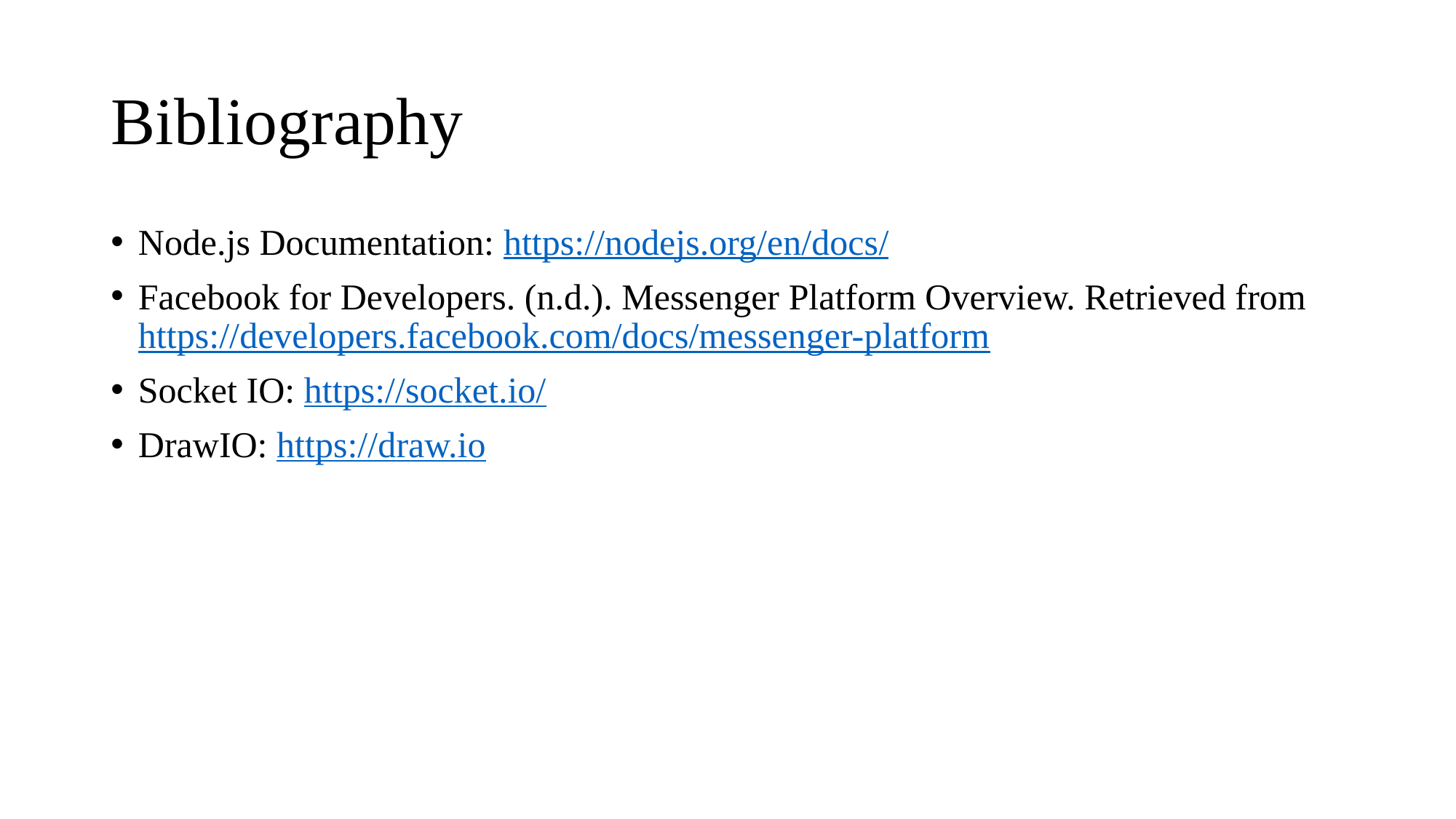

# Bibliography
Node.js Documentation: https://nodejs.org/en/docs/
Facebook for Developers. (n.d.). Messenger Platform Overview. Retrieved from https://developers.facebook.com/docs/messenger-platform
Socket IO: https://socket.io/
DrawIO: https://draw.io